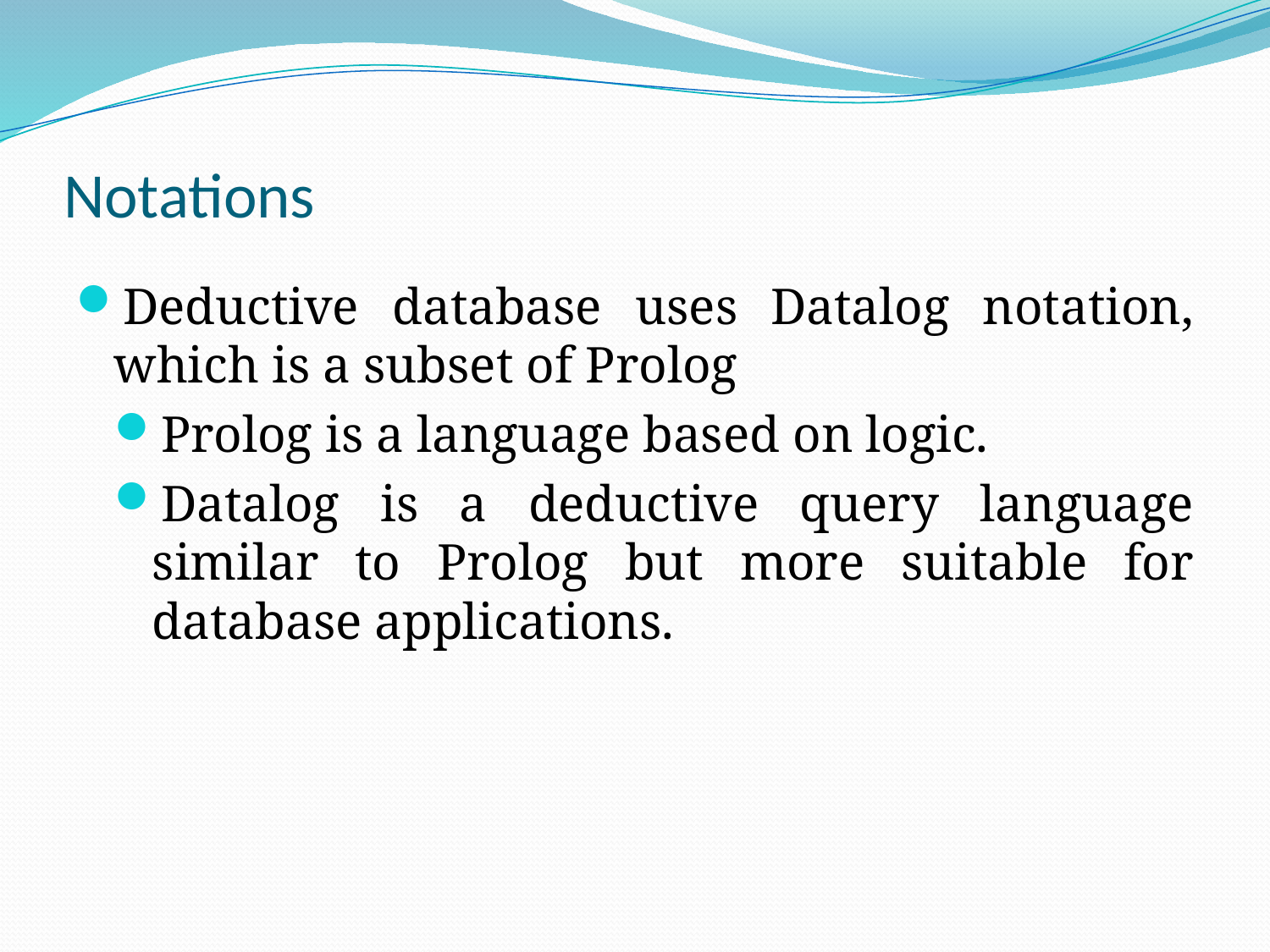

# Notations
Deductive database uses Datalog notation, which is a subset of Prolog
Prolog is a language based on logic.
Datalog is a deductive query language similar to Prolog but more suitable for database applications.